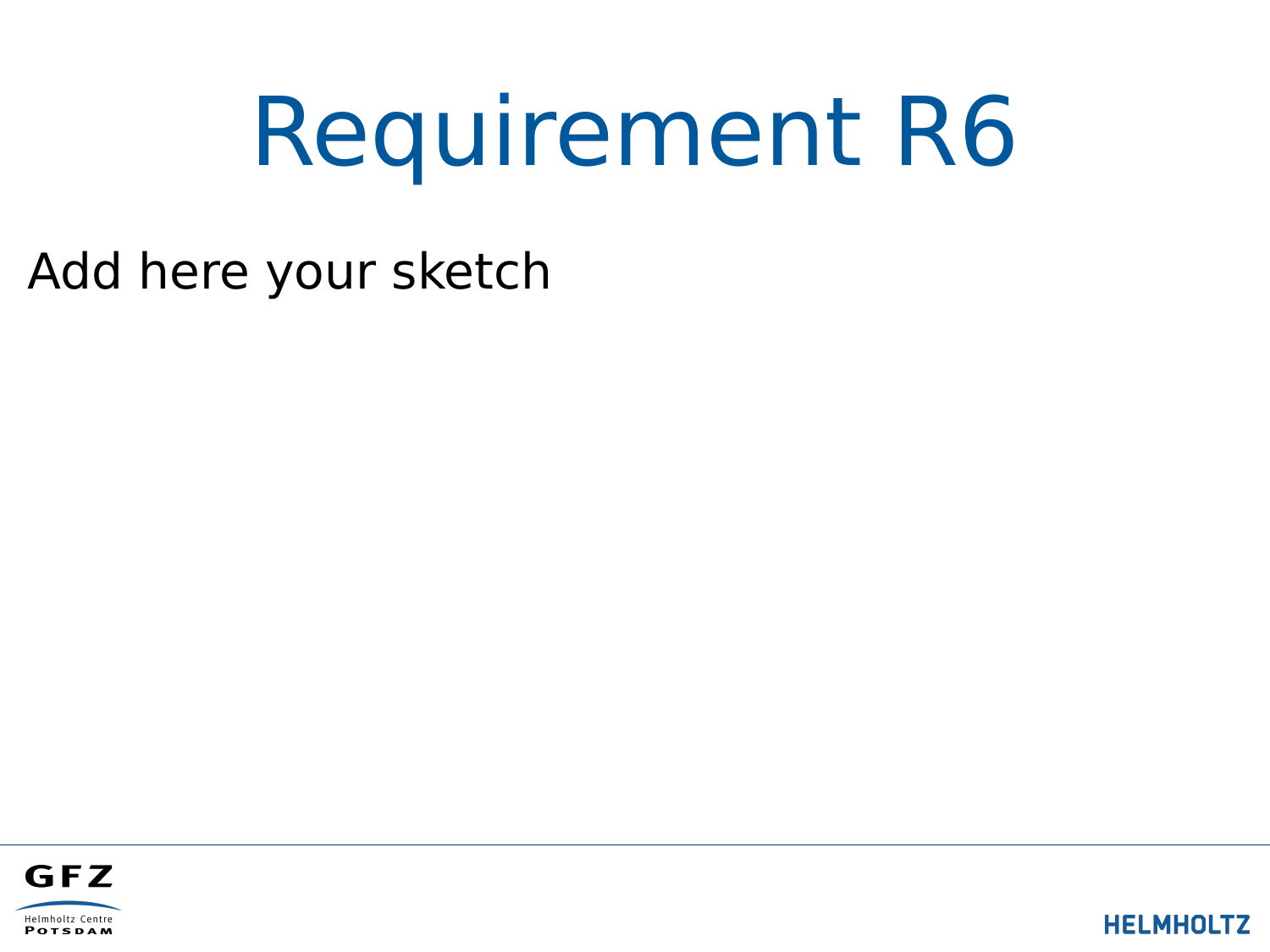

# Requirement R6
Add here your sketch